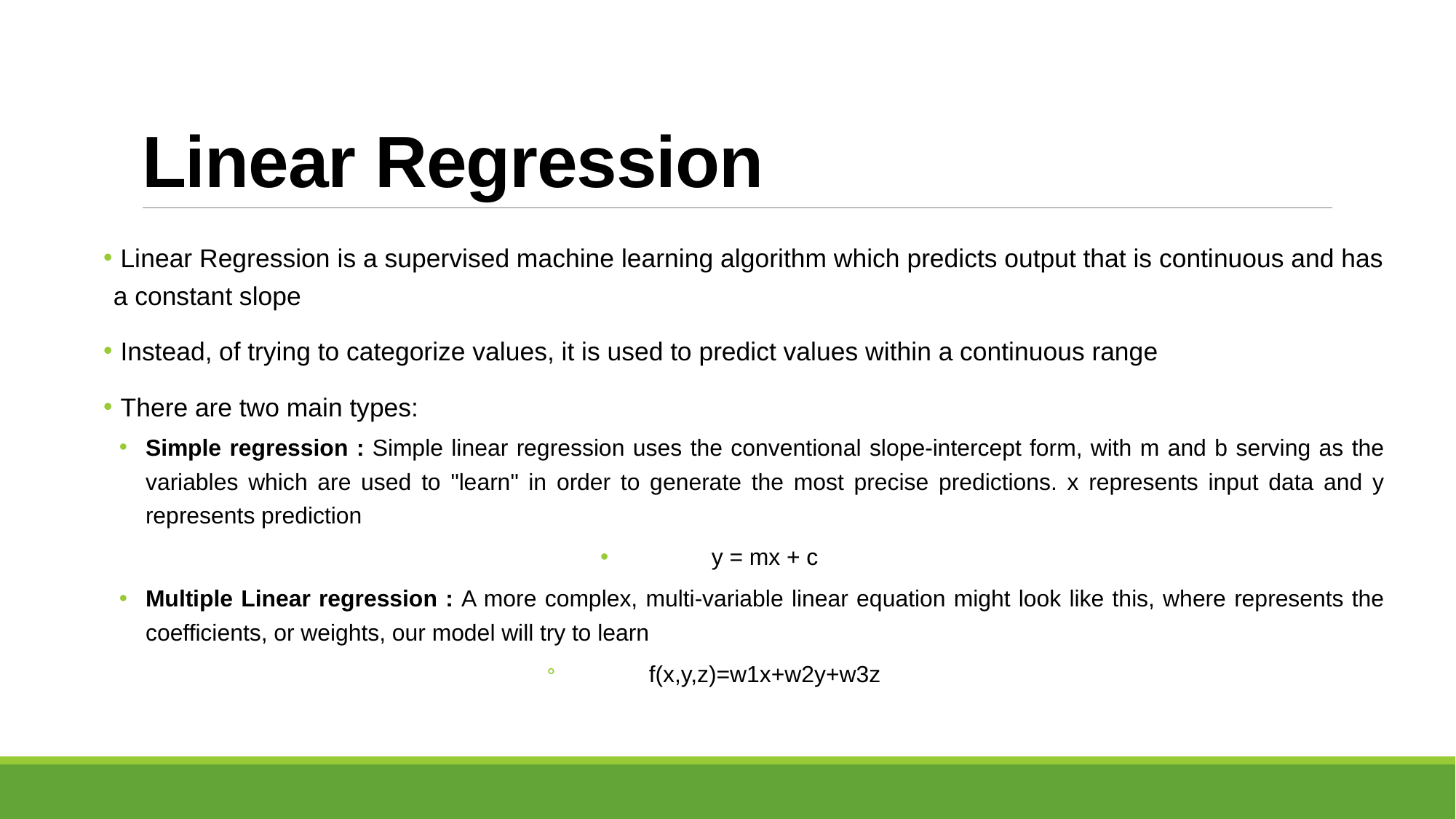

# Linear Regression
 Linear Regression is a supervised machine learning algorithm which predicts output that is continuous and has a constant slope
 Instead, of trying to categorize values, it is used to predict values within a continuous range
 There are two main types:
Simple regression : Simple linear regression uses the conventional slope-intercept form, with m and b serving as the variables which are used to "learn" in order to generate the most precise predictions. x represents input data and y represents prediction
y = mx + c
Multiple Linear regression : A more complex, multi-variable linear equation might look like this, where represents the coefficients, or weights, our model will try to learn
f(x,y,z)=w1x+w2y+w3z